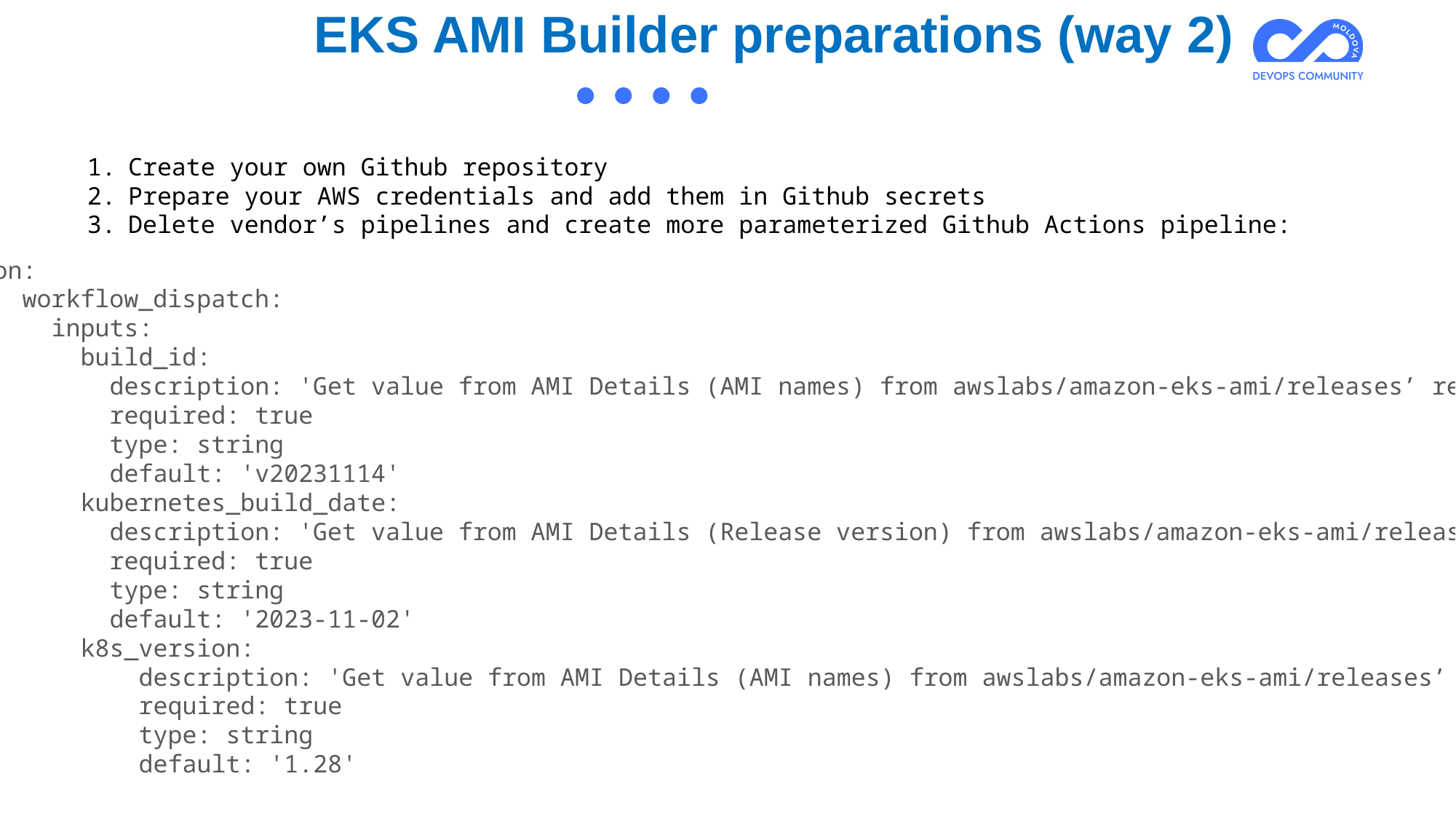

EKS AMI Builder preparations (way 2)

Create your own Github repository
Prepare your AWS credentials and add them in Github secrets
Delete vendor’s pipelines and create more parameterized Github Actions pipeline:
on:
  workflow_dispatch:
    inputs:
      build_id:
        description: 'Get value from AMI Details (AMI names) from awslabs/amazon-eks-ami/releases’ repo
        required: true
        type: string
        default: 'v20231114'
      kubernetes_build_date:
        description: 'Get value from AMI Details (Release version) from awslabs/amazon-eks-ami/releases'
        required: true
        type: string
        default: '2023-11-02'
      k8s_version:
          description: 'Get value from AMI Details (AMI names) from awslabs/amazon-eks-ami/releases’ repo
          required: true
          type: string
          default: '1.28'